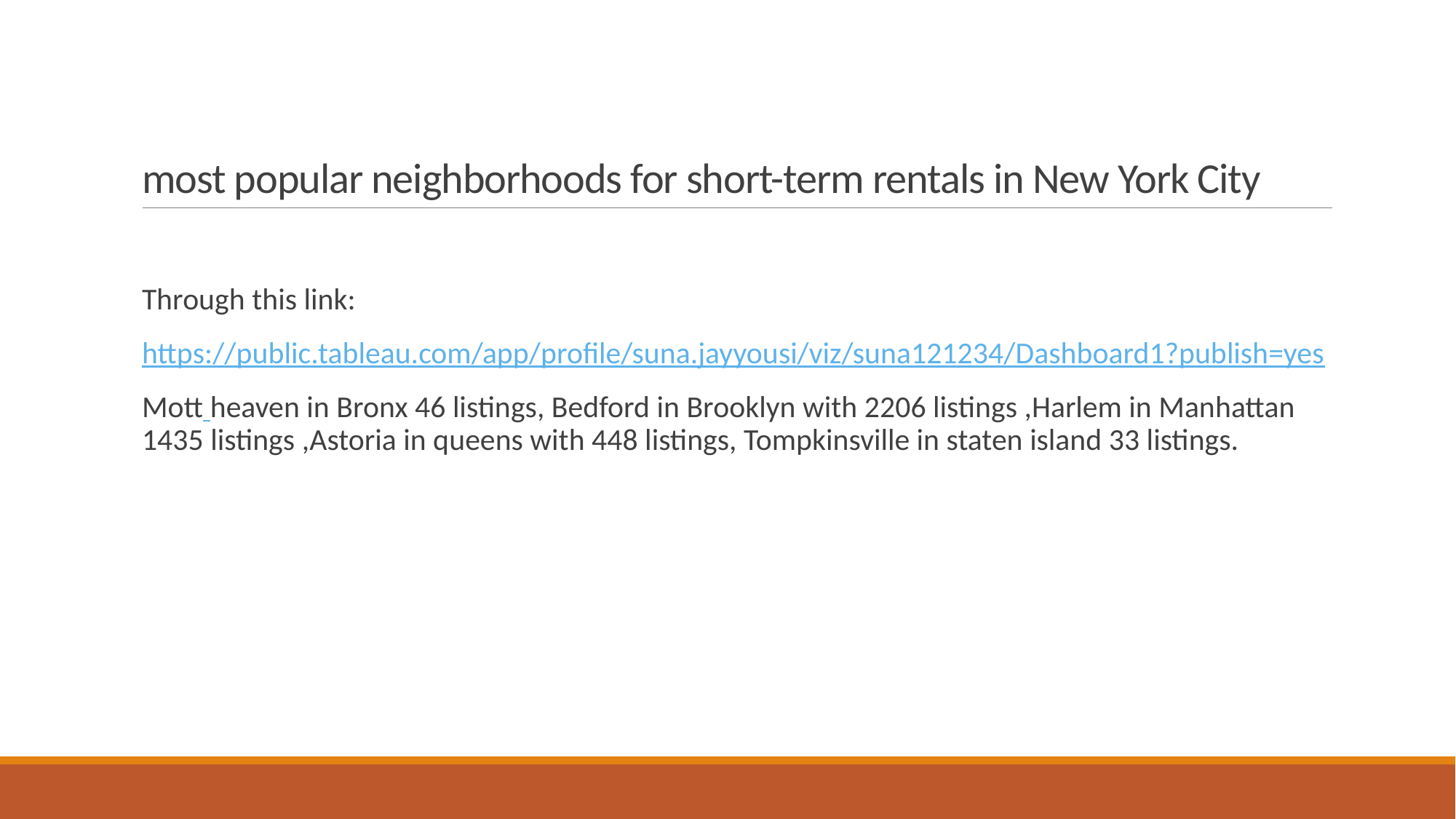

# most popular neighborhoods for short-term rentals in New York City

Through this link:
https://public.tableau.com/app/profile/suna.jayyousi/viz/suna121234/Dashboard1?publish=yes
Mott heaven in Bronx 46 listings, Bedford in Brooklyn with 2206 listings ,Harlem in Manhattan 1435 listings ,Astoria in queens with 448 listings, Tompkinsville in staten island 33 listings.